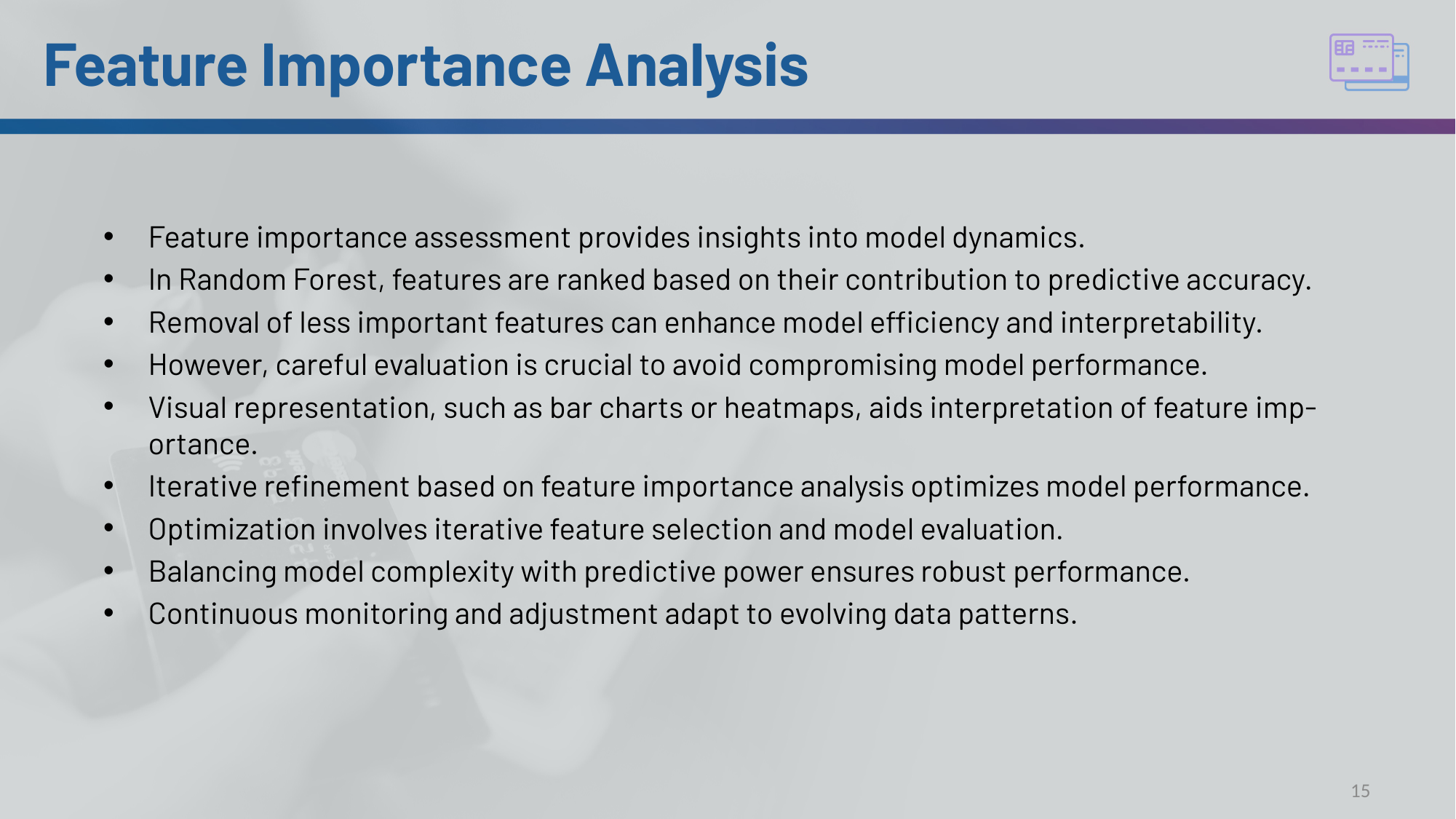

# Feature Importance Analysis
Feature importance assessment provides insights into model dynamics.
In Random Forest, features are ranked based on their contribution to predictive accuracy.
Removal of less important features can enhance model efficiency and interpretability.
However, careful evaluation is crucial to avoid compromising model performance.
Visual representation, such as bar charts or heatmaps, aids interpretation of feature imp-ortance.
Iterative refinement based on feature importance analysis optimizes model performance.
Optimization involves iterative feature selection and model evaluation.
Balancing model complexity with predictive power ensures robust performance.
Continuous monitoring and adjustment adapt to evolving data patterns.
15